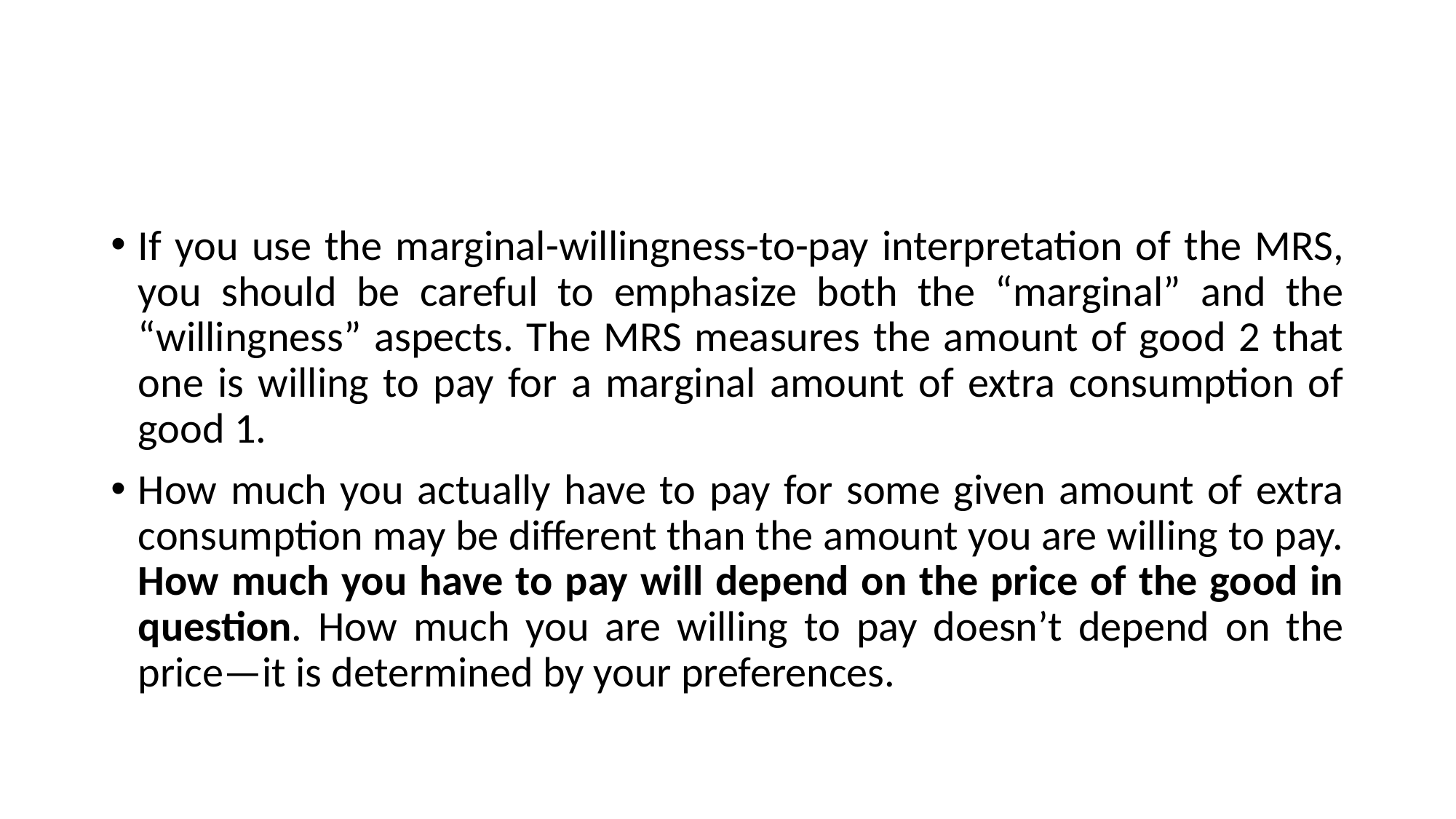

#
If you use the marginal-willingness-to-pay interpretation of the MRS, you should be careful to emphasize both the “marginal” and the “willingness” aspects. The MRS measures the amount of good 2 that one is willing to pay for a marginal amount of extra consumption of good 1.
How much you actually have to pay for some given amount of extra consumption may be different than the amount you are willing to pay. How much you have to pay will depend on the price of the good in question. How much you are willing to pay doesn’t depend on the price—it is determined by your preferences.